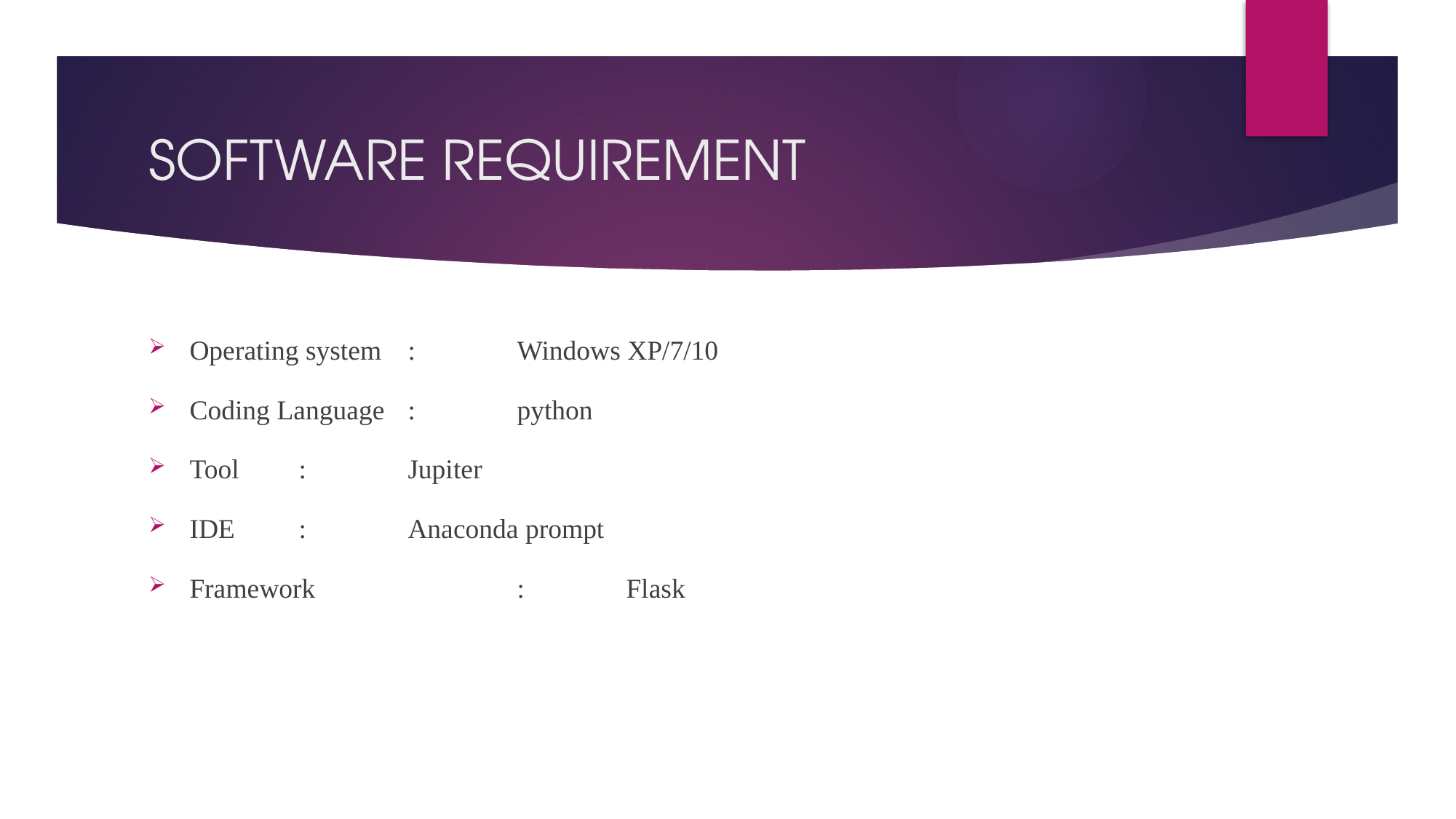

# SOFTWARE REQUIREMENT
Operating system 	: 	Windows XP/7/10
Coding Language	: 	python
Tool			: 	Jupiter
IDE 			: 	Anaconda prompt
Framework		: 	Flask